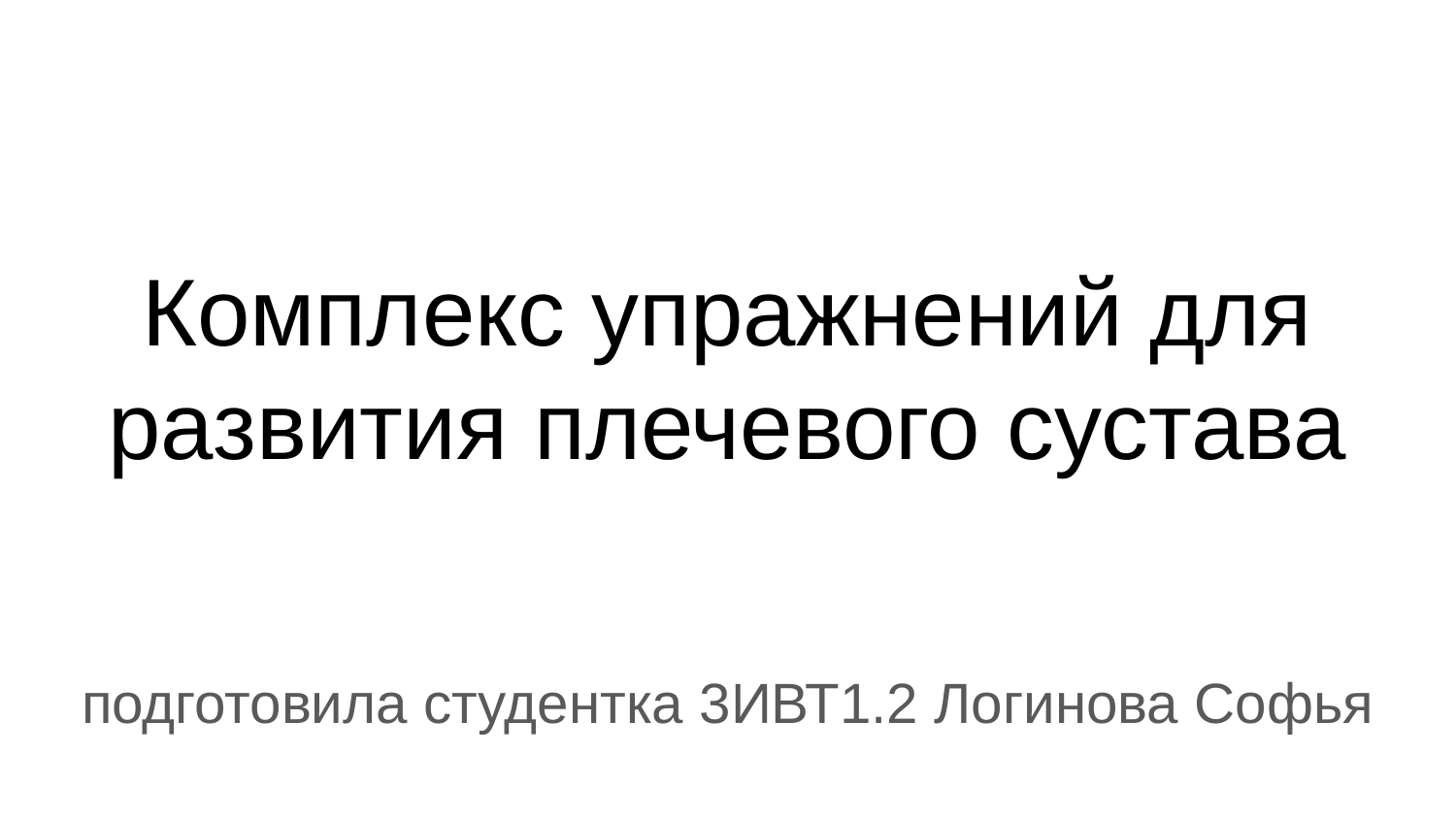

# Комплекс упражнений для развития плечевого сустава
подготовила студентка 3ИВТ1.2 Логинова Софья